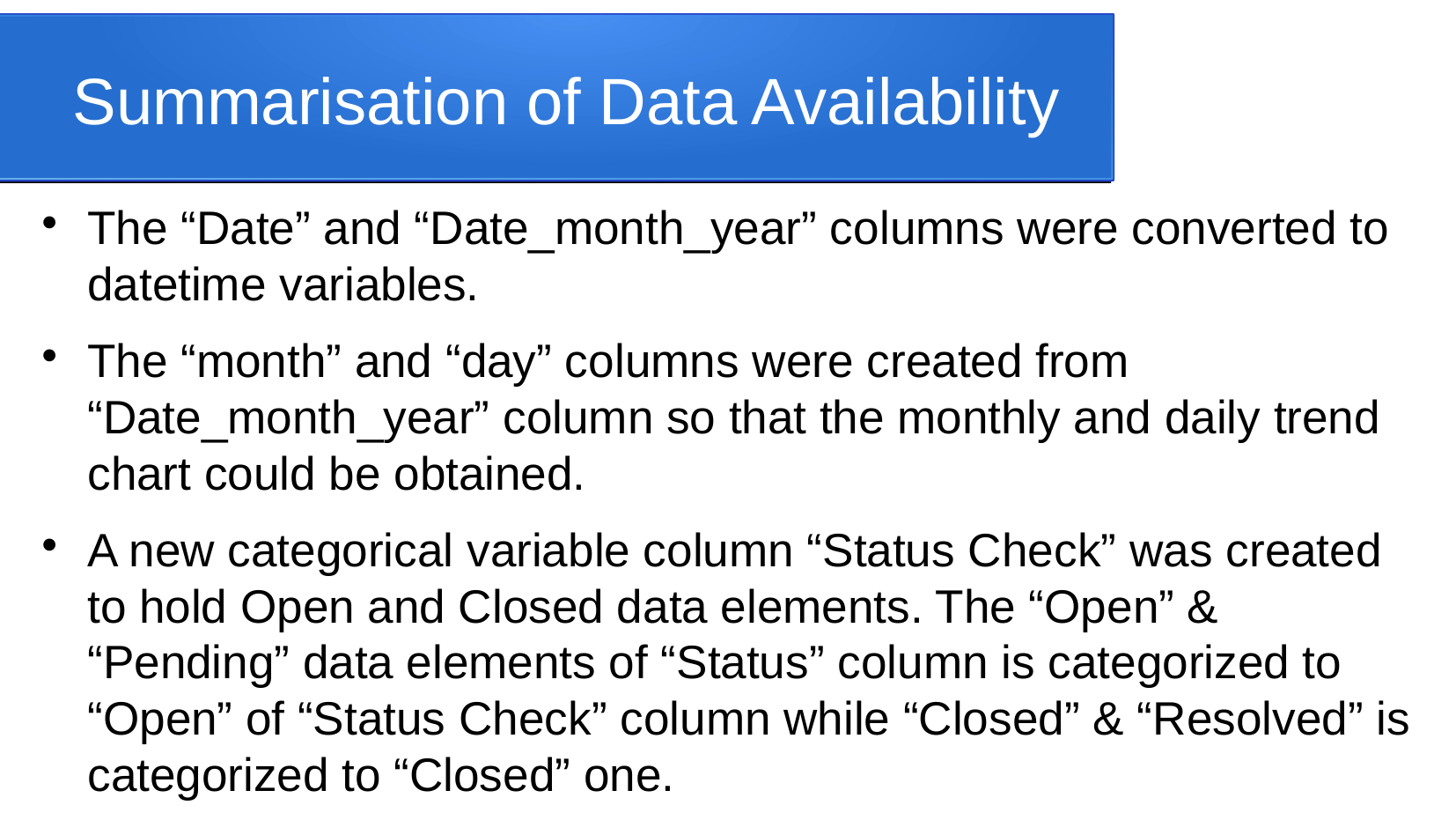

Summarisation of Data Availability
The “Date” and “Date_month_year” columns were converted to datetime variables.
The “month” and “day” columns were created from “Date_month_year” column so that the monthly and daily trend chart could be obtained.
A new categorical variable column “Status Check” was created to hold Open and Closed data elements. The “Open” & “Pending” data elements of “Status” column is categorized to “Open” of “Status Check” column while “Closed” & “Resolved” is categorized to “Closed” one.